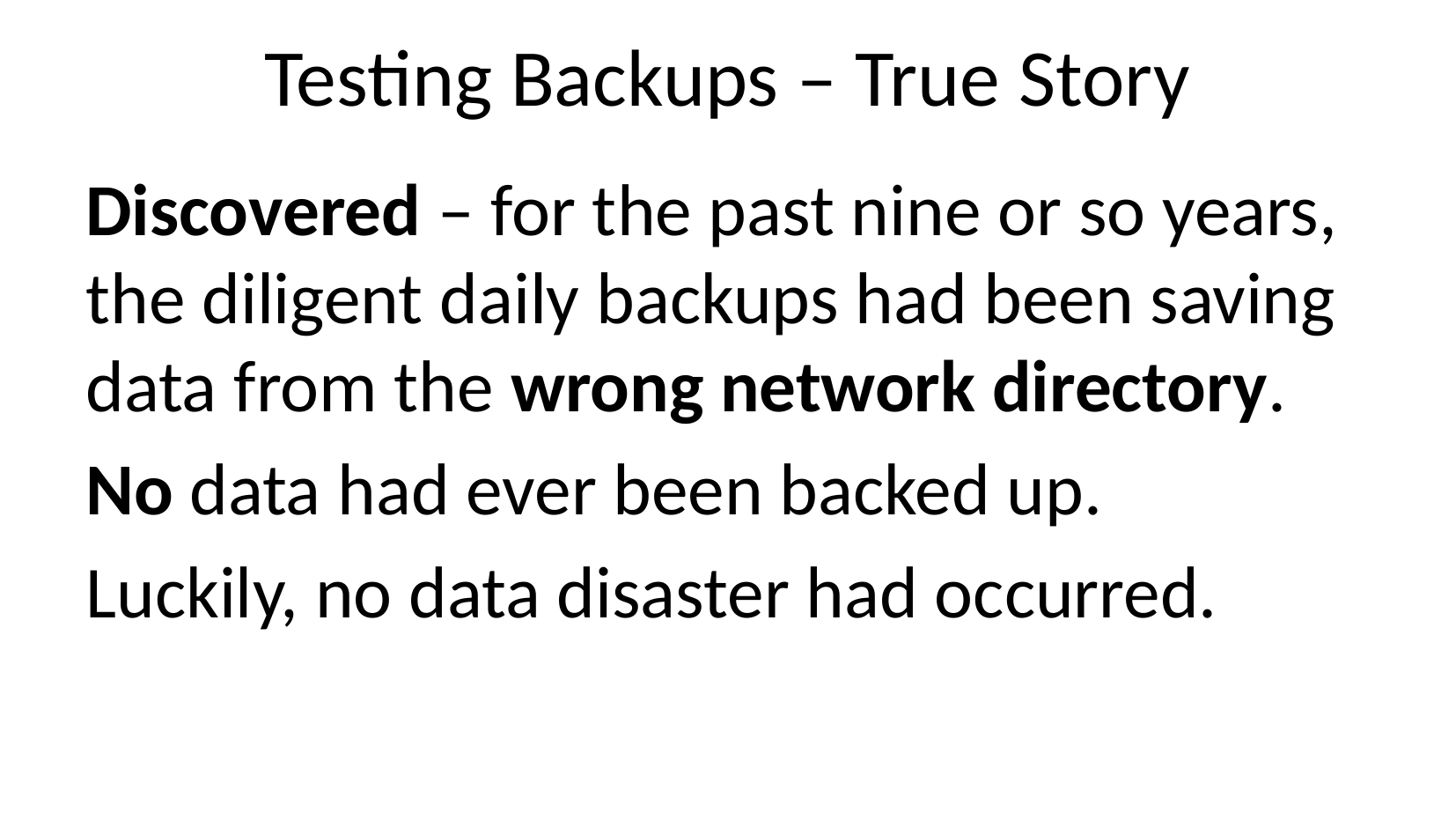

# Testing Backups – True Story
Discovered – for the past nine or so years, the diligent daily backups had been saving data from the wrong network directory.
No data had ever been backed up.
Luckily, no data disaster had occurred.